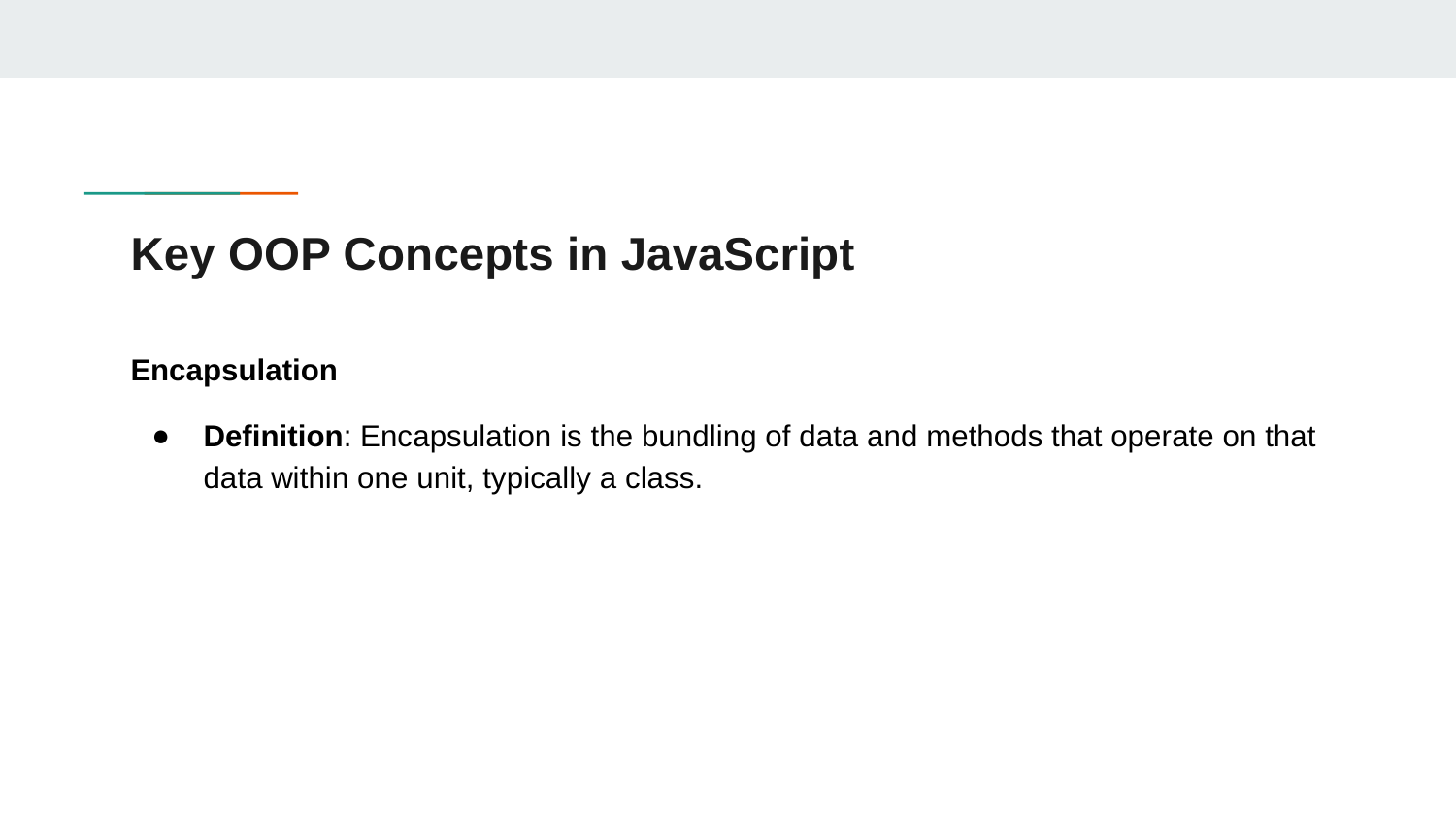

# Key OOP Concepts in JavaScript
Encapsulation
Definition: Encapsulation is the bundling of data and methods that operate on that data within one unit, typically a class.